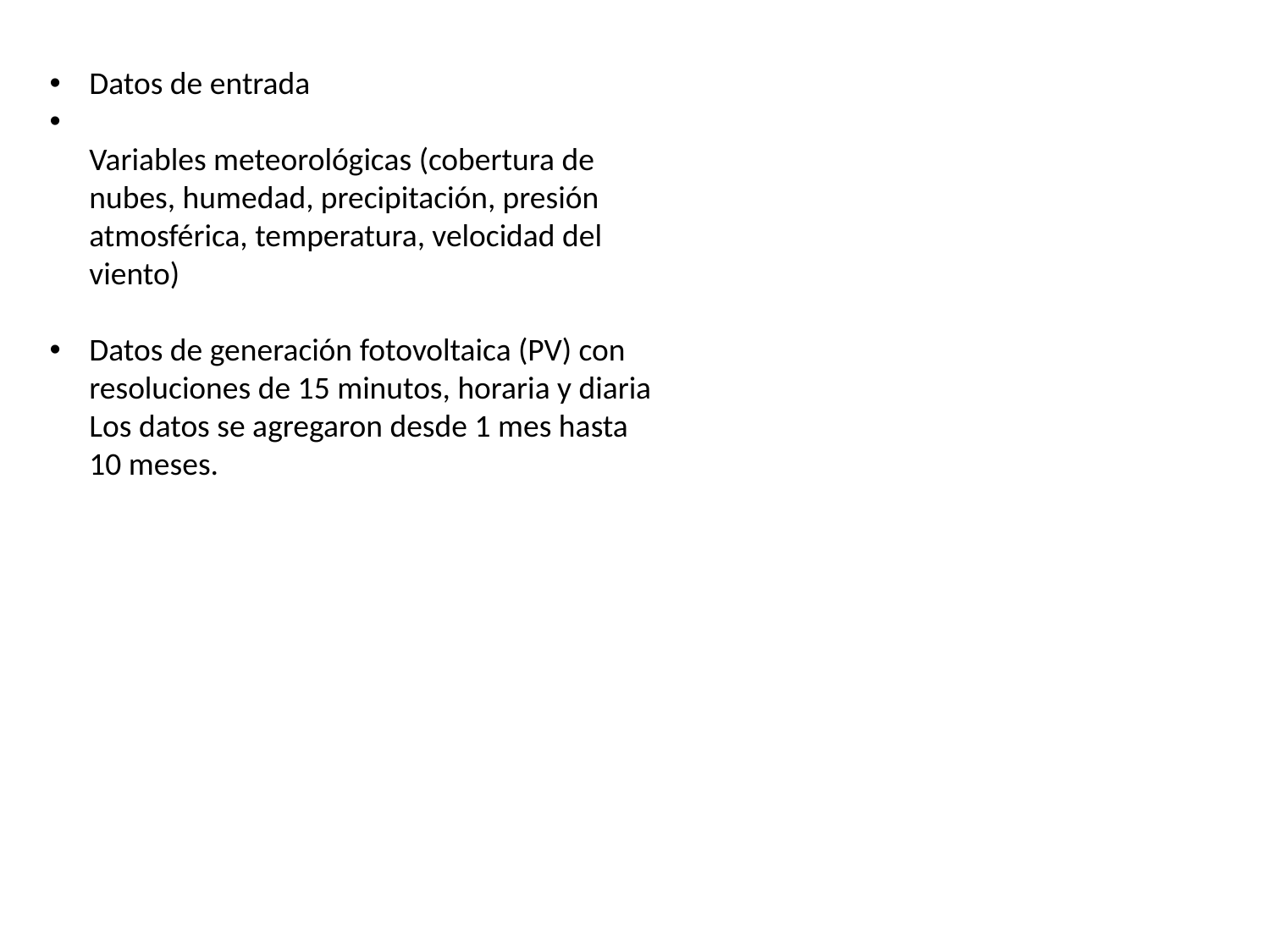

Datos de entrada
Variables meteorológicas (cobertura de nubes, humedad, precipitación, presión atmosférica, temperatura, velocidad del viento)
Datos de generación fotovoltaica (PV) con resoluciones de 15 minutos, horaria y diaria
Los datos se agregaron desde 1 mes hasta 10 meses.